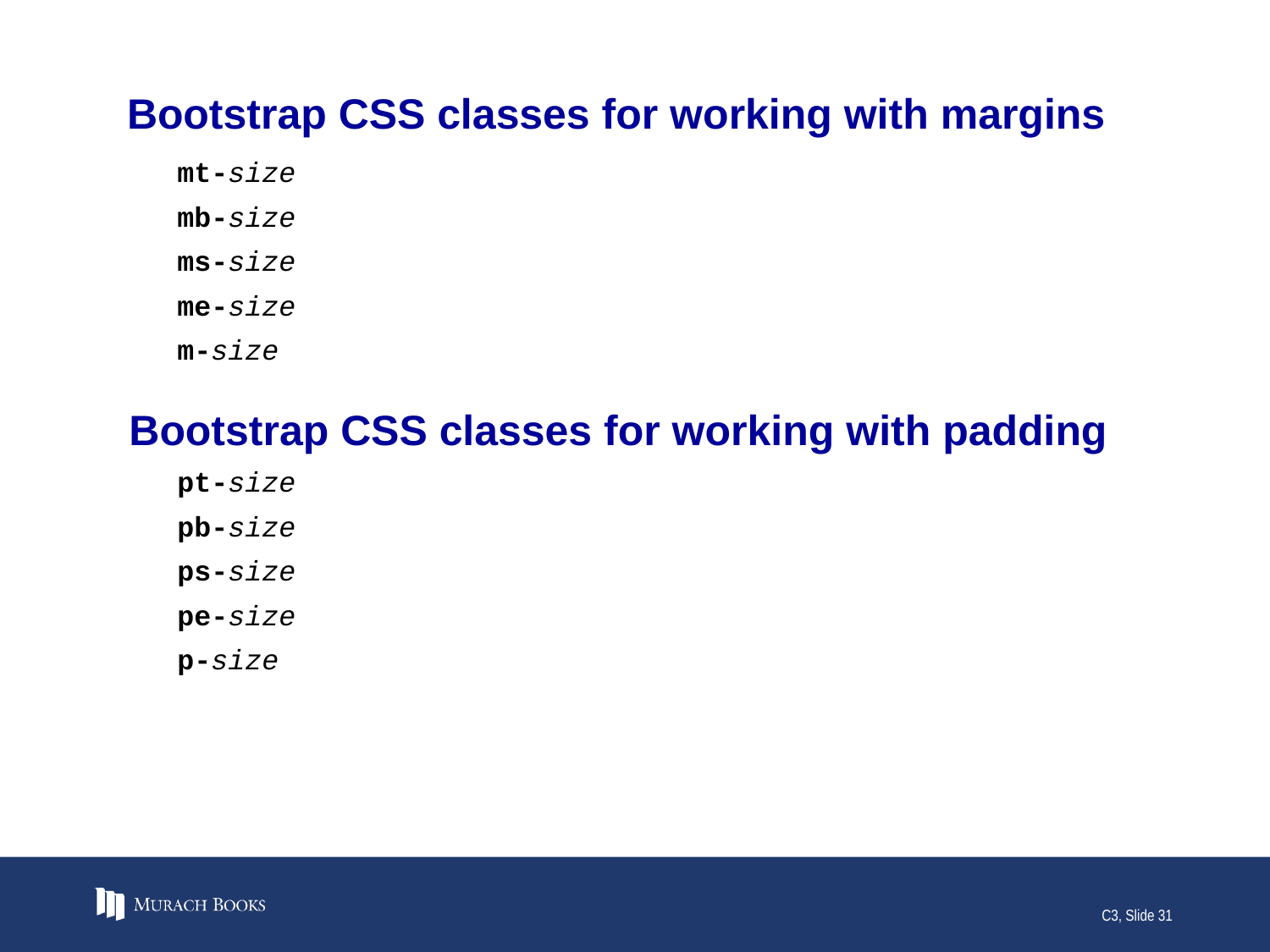

# Bootstrap CSS classes for working with margins
mt-size
mb-size
ms-size
me-size
m-size
Bootstrap CSS classes for working with padding
pt-size
pb-size
ps-size
pe-size
p-size

C3, Slide 31